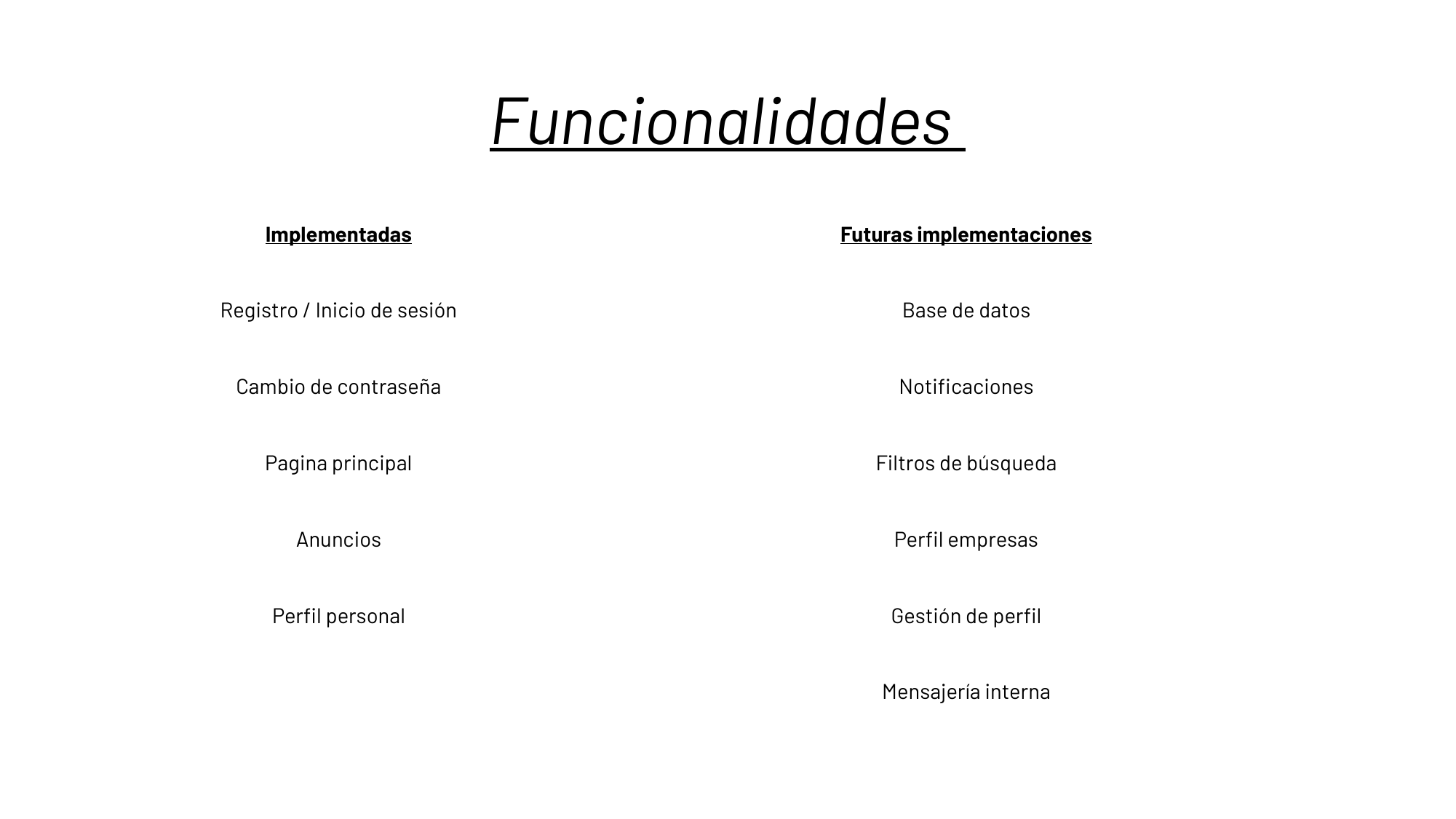

# Funcionalidades
Implementadas

Registro / Inicio de sesión

Cambio de contraseña

Pagina principal

Anuncios

Perfil personal

Futuras implementaciones

Base de datos

Notificaciones

Filtros de búsqueda

Perfil empresas

Gestión de perfil

Mensajería interna